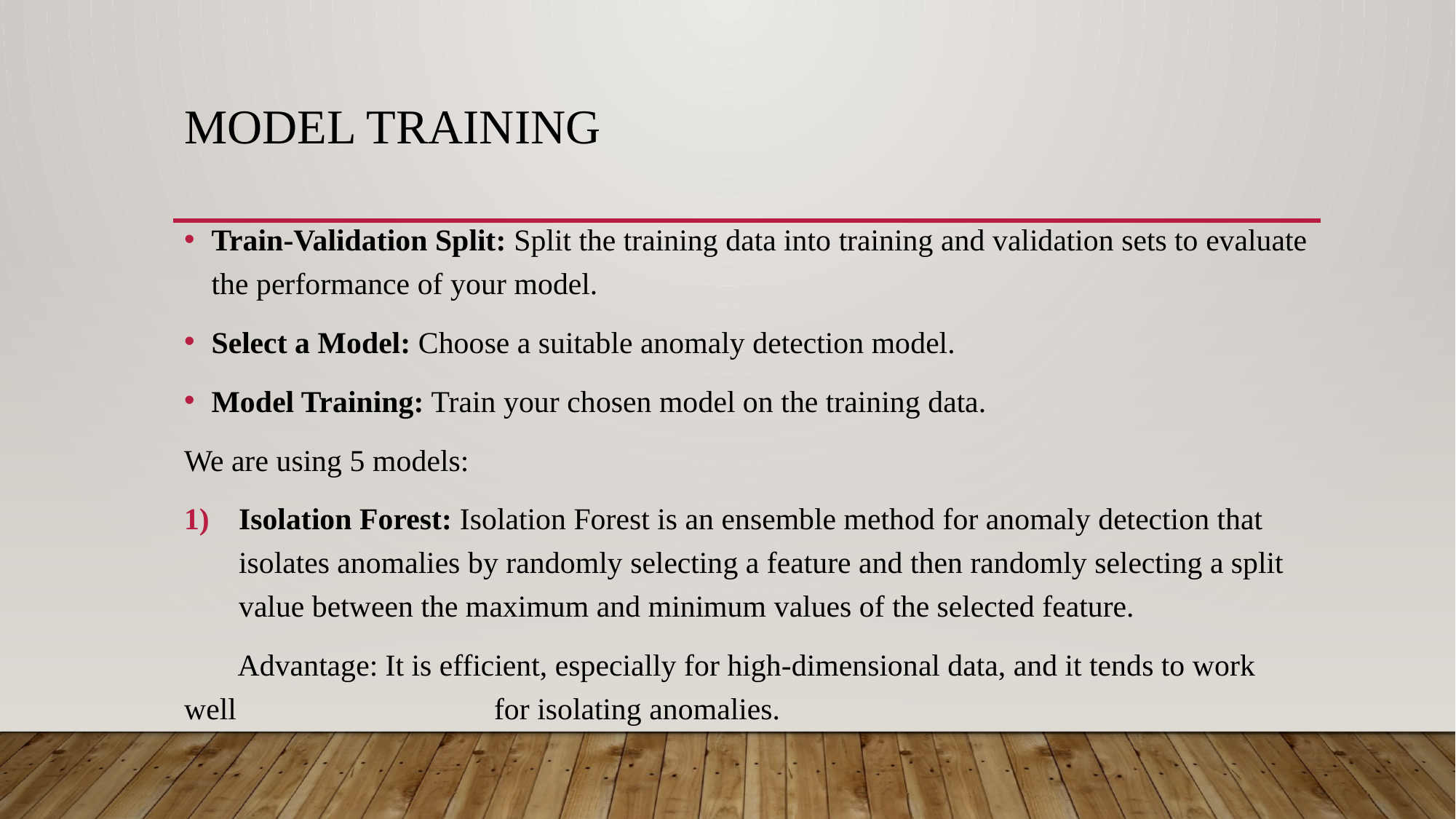

# Model Training
Train-Validation Split: Split the training data into training and validation sets to evaluate the performance of your model.
Select a Model: Choose a suitable anomaly detection model.
Model Training: Train your chosen model on the training data.
We are using 5 models:
Isolation Forest: Isolation Forest is an ensemble method for anomaly detection that isolates anomalies by randomly selecting a feature and then randomly selecting a split value between the maximum and minimum values of the selected feature.
       Advantage: It is efficient, especially for high-dimensional data, and it tends to work well        	            for isolating anomalies.